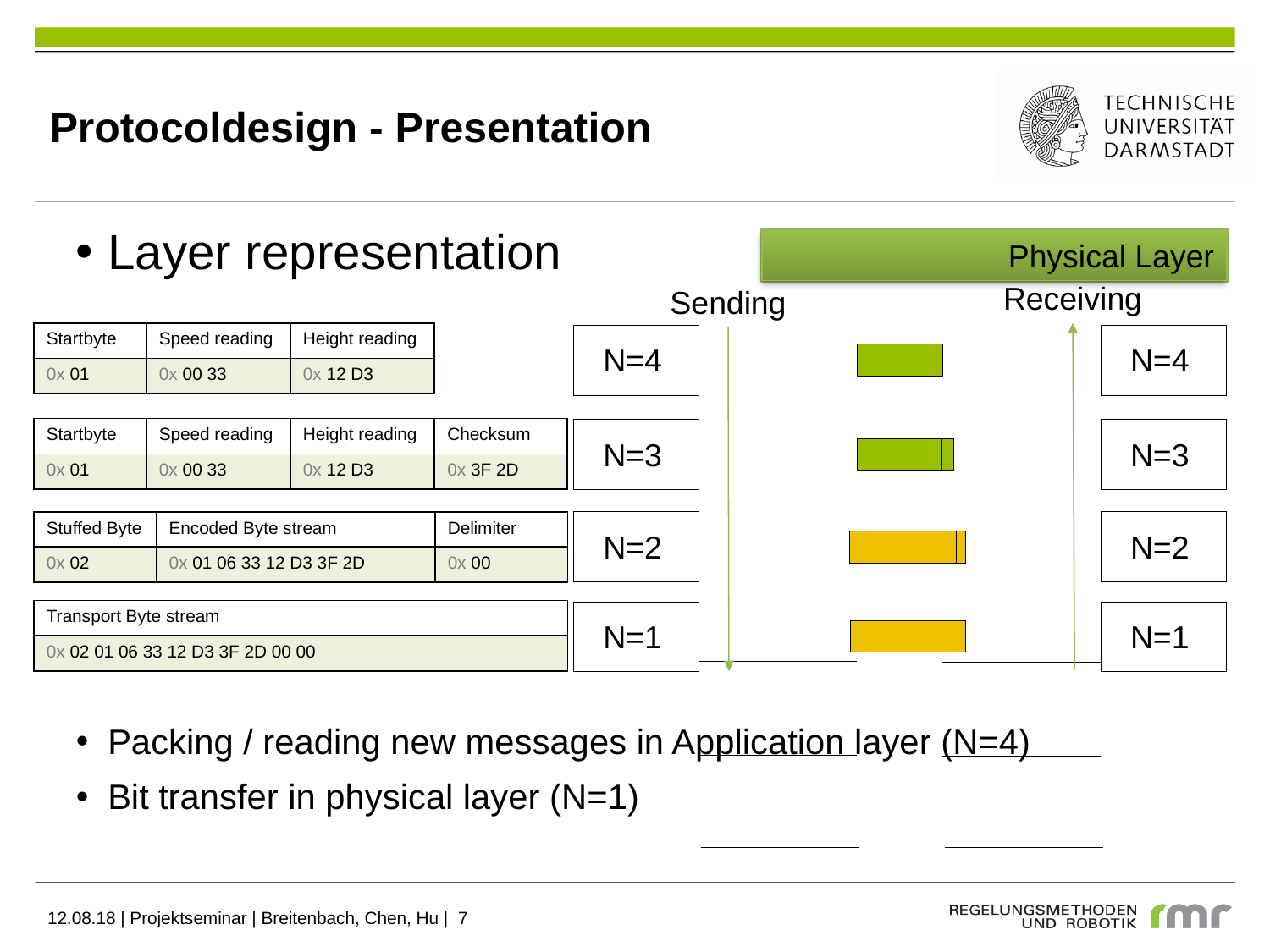

Protocoldesign - Presentation
Layer representation

Packing / reading new messages in Application layer (N=4)
Bit transfer in physical layer (N=1)

De- /Encoding Layer
Transmission assurance Layer
Physical Layer
Application Layer
Receiving
Sending
| Startbyte | Speed reading | Height reading |
| --- | --- | --- |
| 0x 01 | 0x 00 33 | 0x 12 D3 |
  N=4
  N=4

  N=3
  N=3
| Startbyte | Speed reading | Height reading | Checksum |
| --- | --- | --- | --- |
| 0x 01 | 0x 00 33 | 0x 12 D3 | 0x 3F 2D |

  N=2
  N=2
| Stuffed Byte | Encoded Byte stream | Delimiter |
| --- | --- | --- |
| 0x 02 | 0x 01 06 33 12 D3 3F 2D | 0x 00 |

| Transport Byte stream |
| --- |
| 0x 02 01 06 33 12 D3 3F 2D 00 00 |
  N=1
  N=1